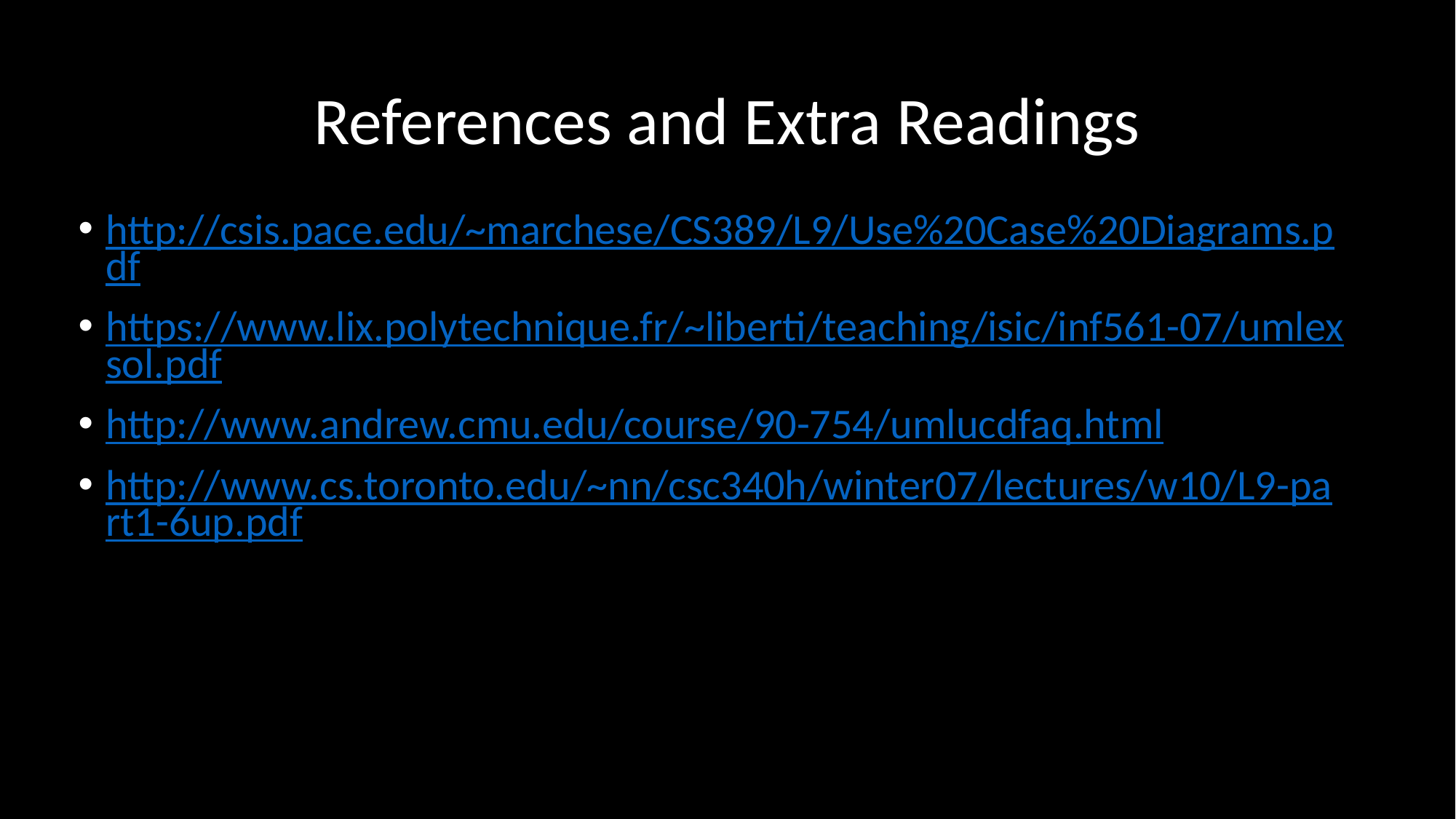

# References and Extra Readings
http://csis.pace.edu/~marchese/CS389/L9/Use%20Case%20Diagrams.pdf
https://www.lix.polytechnique.fr/~liberti/teaching/isic/inf561-07/umlexsol.pdf
http://www.andrew.cmu.edu/course/90-754/umlucdfaq.html
http://www.cs.toronto.edu/~nn/csc340h/winter07/lectures/w10/L9-part1-6up.pdf